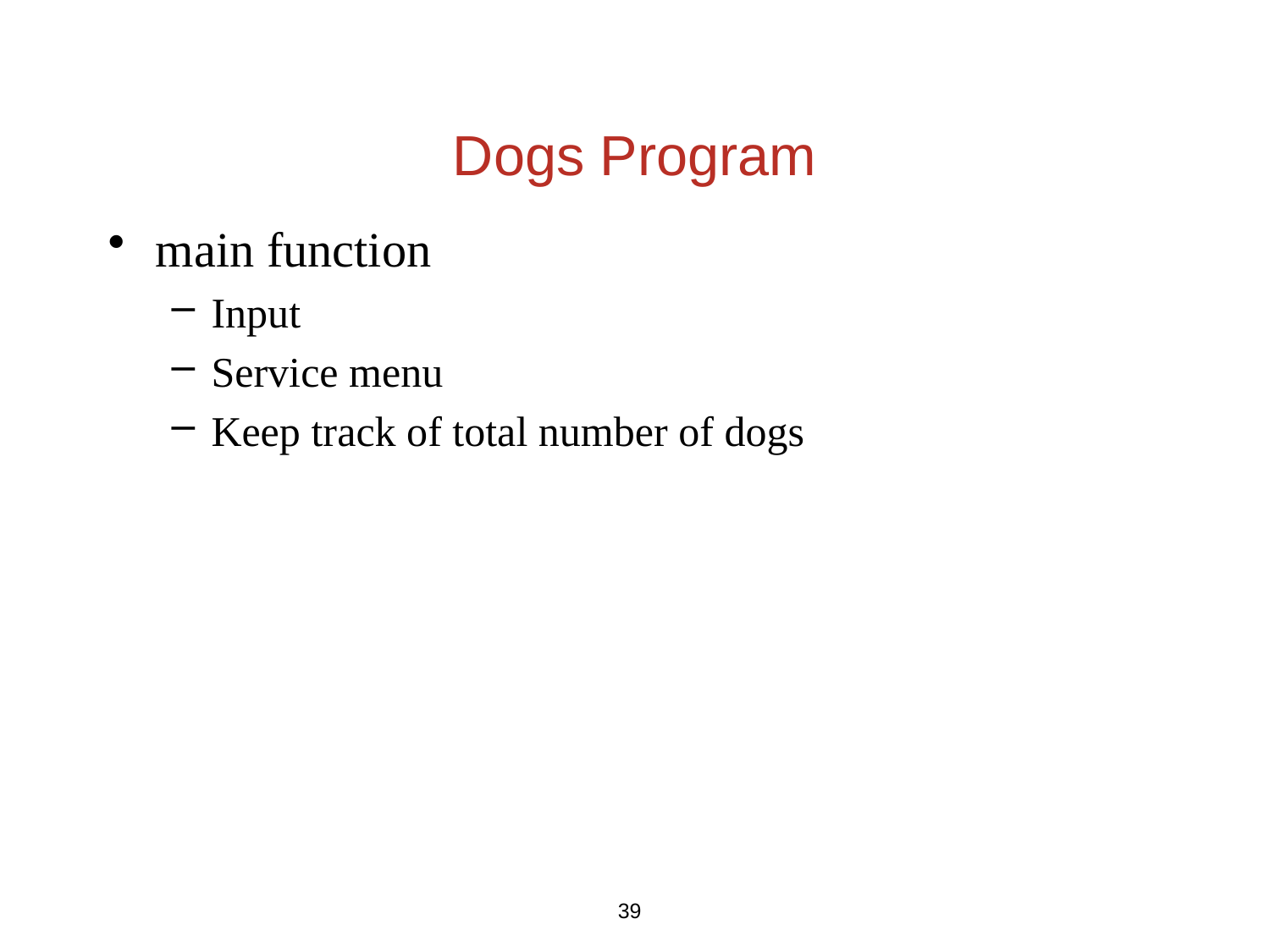

# Dogs Program
main function
Input
Service menu
Keep track of total number of dogs

39